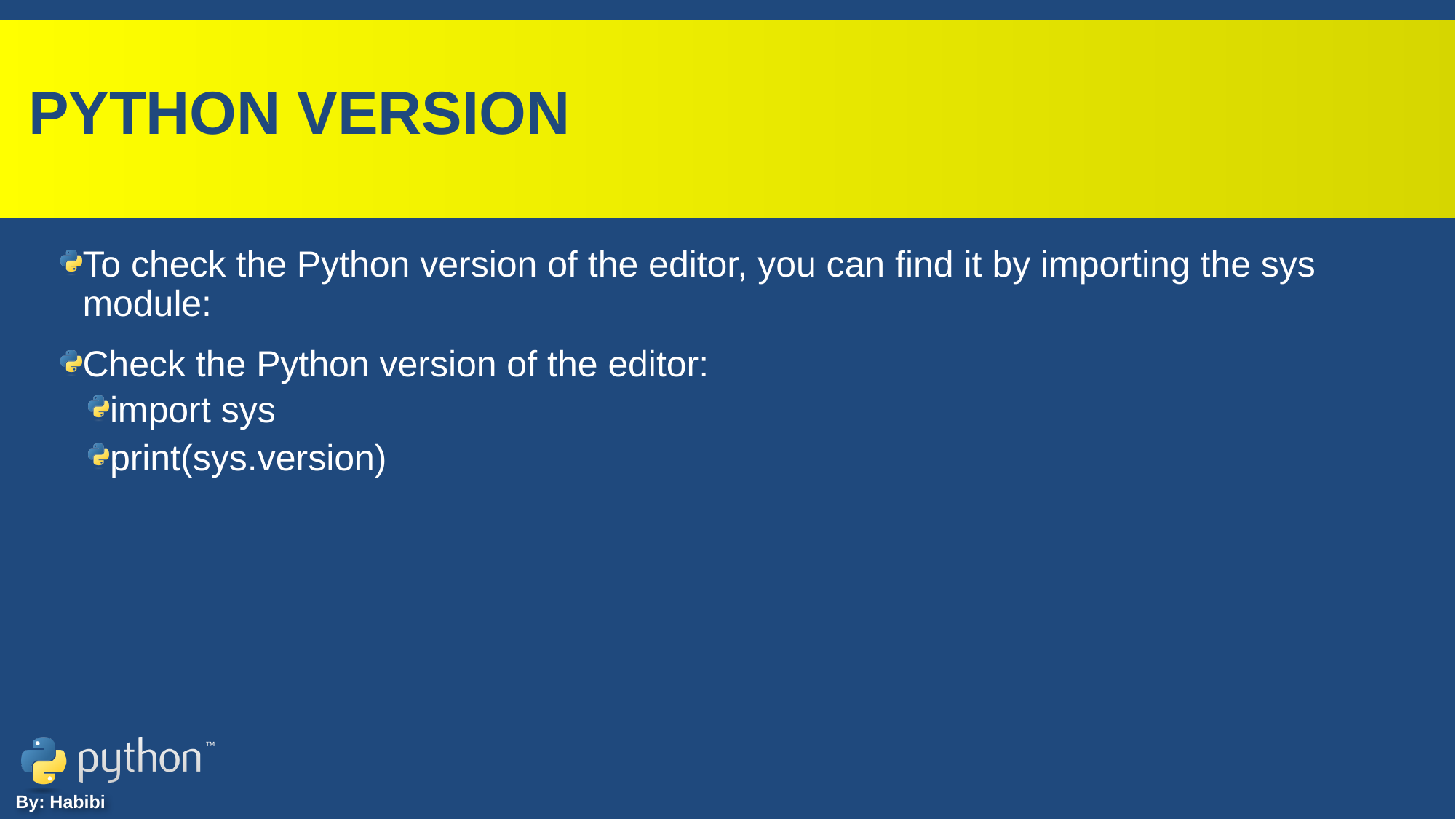

# Python Version
To check the Python version of the editor, you can find it by importing the sys module:
Check the Python version of the editor:
import sys
print(sys.version)